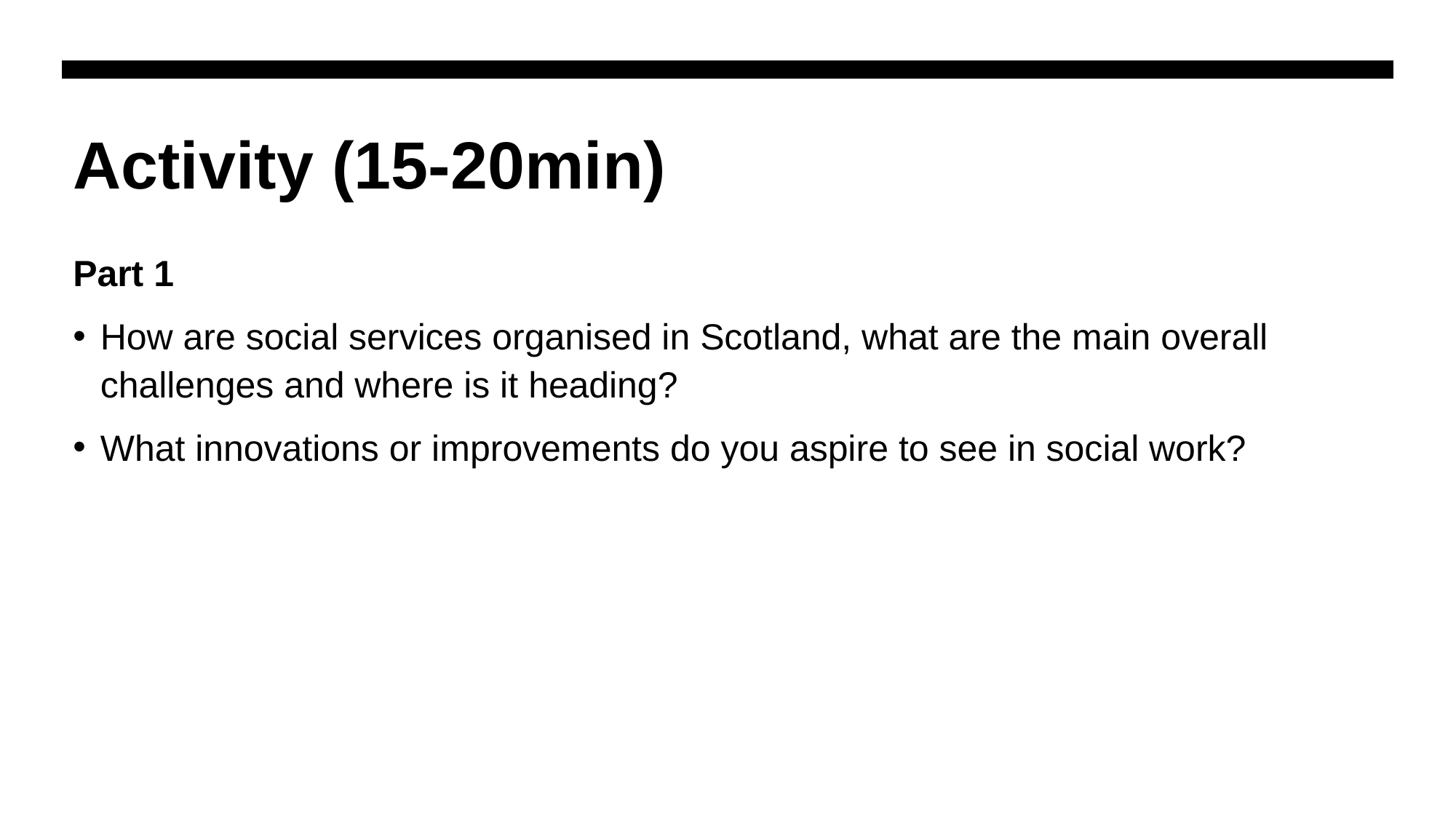

# Activity (15-20min)
Part 1
How are social services organised in Scotland, what are the main overall challenges and where is it heading?
What innovations or improvements do you aspire to see in social work?